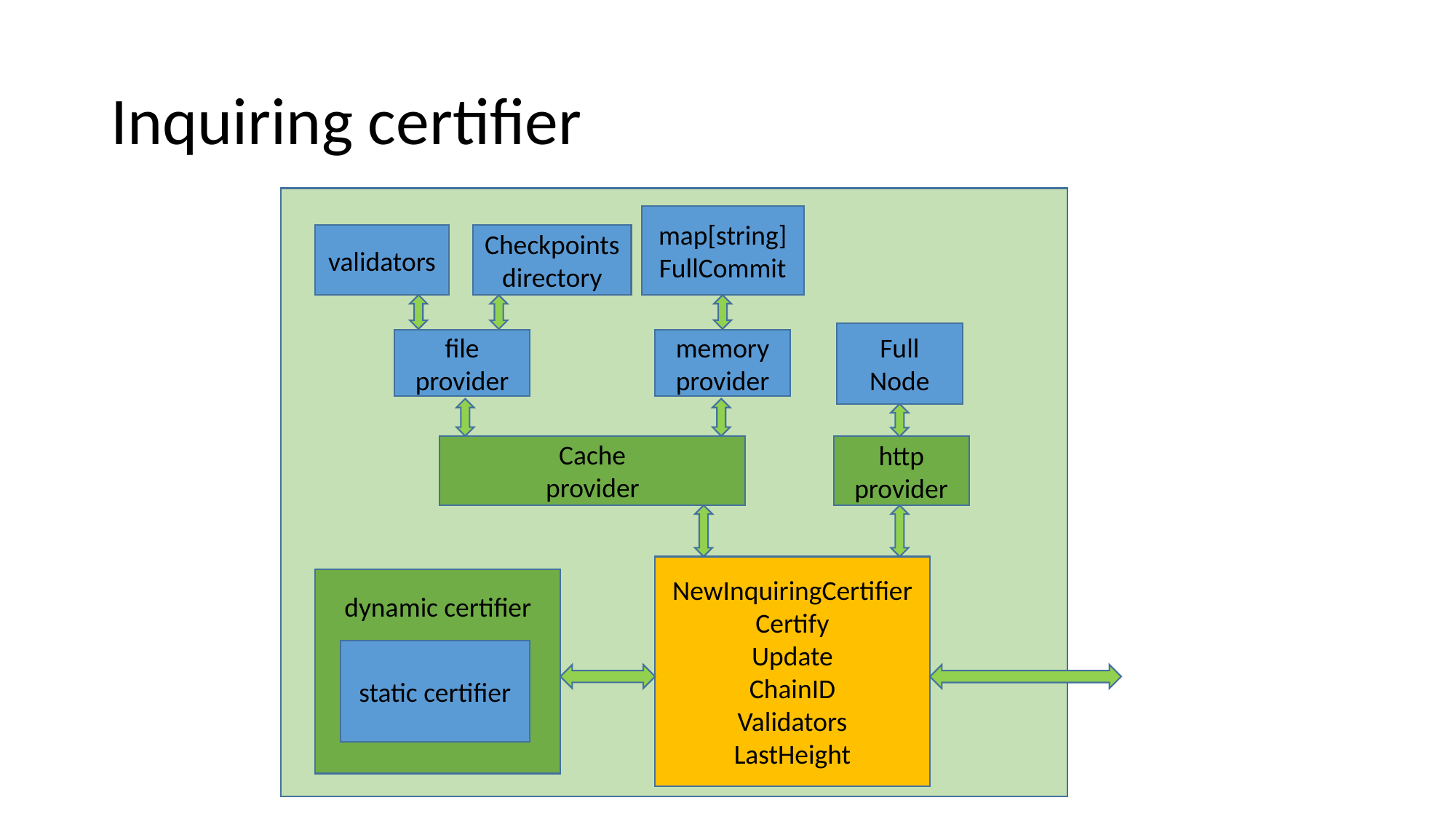

# Inquiring certifier

map[string]
FullCommit
validators
Checkpoints
directory

Full Node
memory
provider
file
provider

Cache
provider
http
provider

NewInquiringCertifier
Certify
Update
ChainID
Validators
LastHeight
dynamic certifier

static certifier